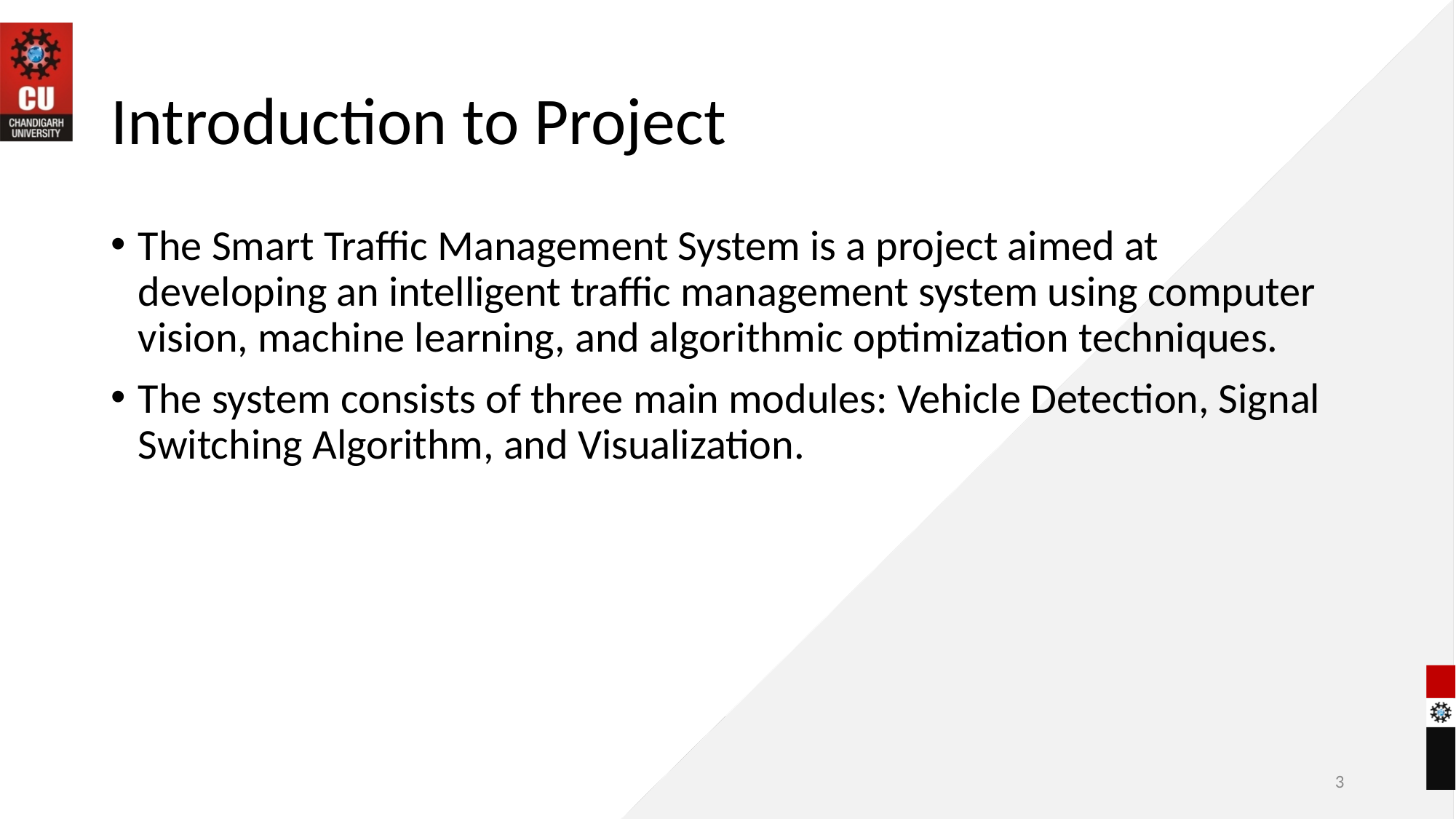

# Introduction to Project
The Smart Traffic Management System is a project aimed at developing an intelligent traffic management system using computer vision, machine learning, and algorithmic optimization techniques.
The system consists of three main modules: Vehicle Detection, Signal Switching Algorithm, and Visualization.
3